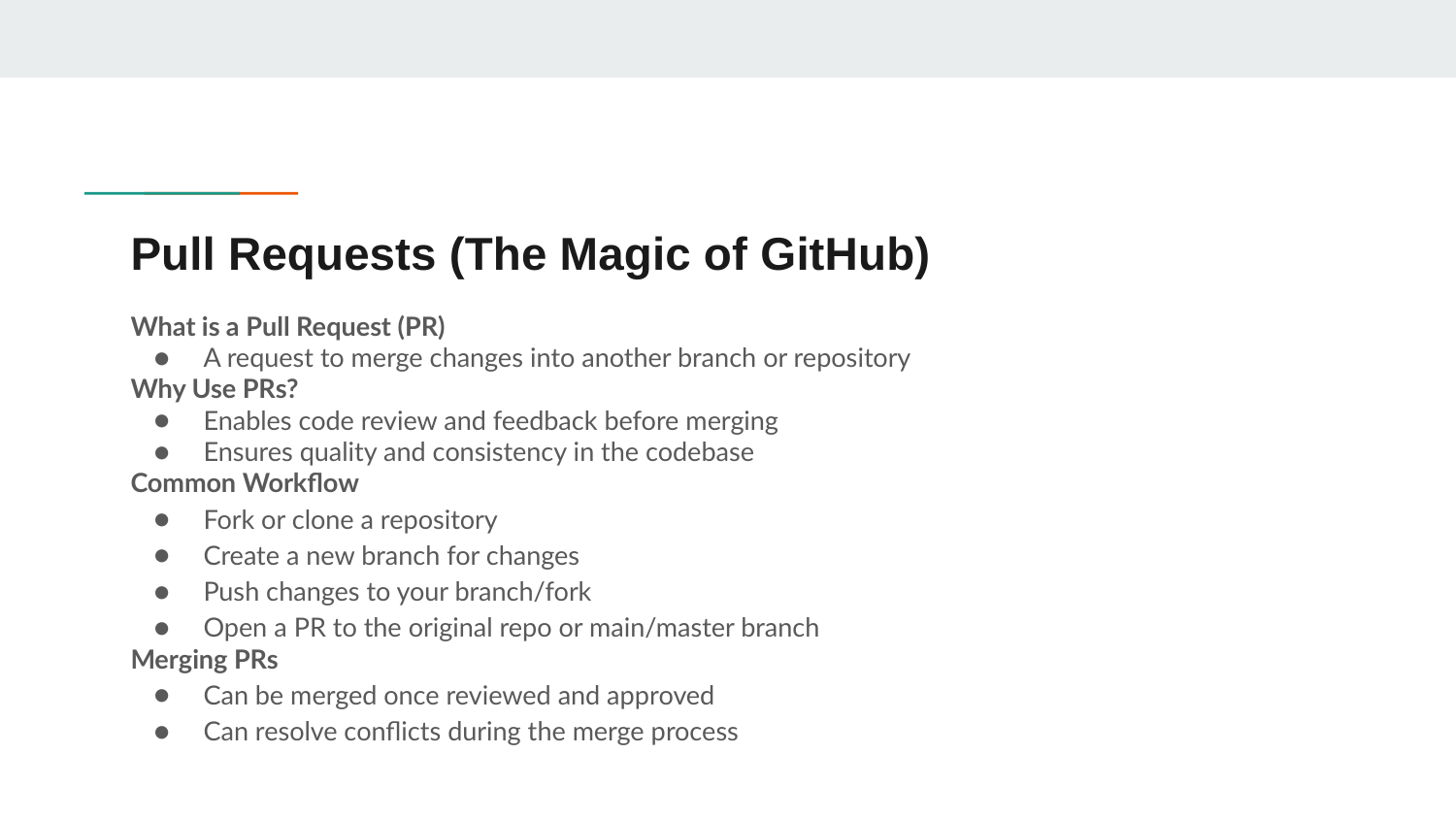

# Pull Requests (The Magic of GitHub)
What is a Pull Request (PR)
A request to merge changes into another branch or repository
Why Use PRs?
Enables code review and feedback before merging
Ensures quality and consistency in the codebase
Common Workflow
Fork or clone a repository
Create a new branch for changes
Push changes to your branch/fork
Open a PR to the original repo or main/master branch
Merging PRs
Can be merged once reviewed and approved
Can resolve conflicts during the merge process